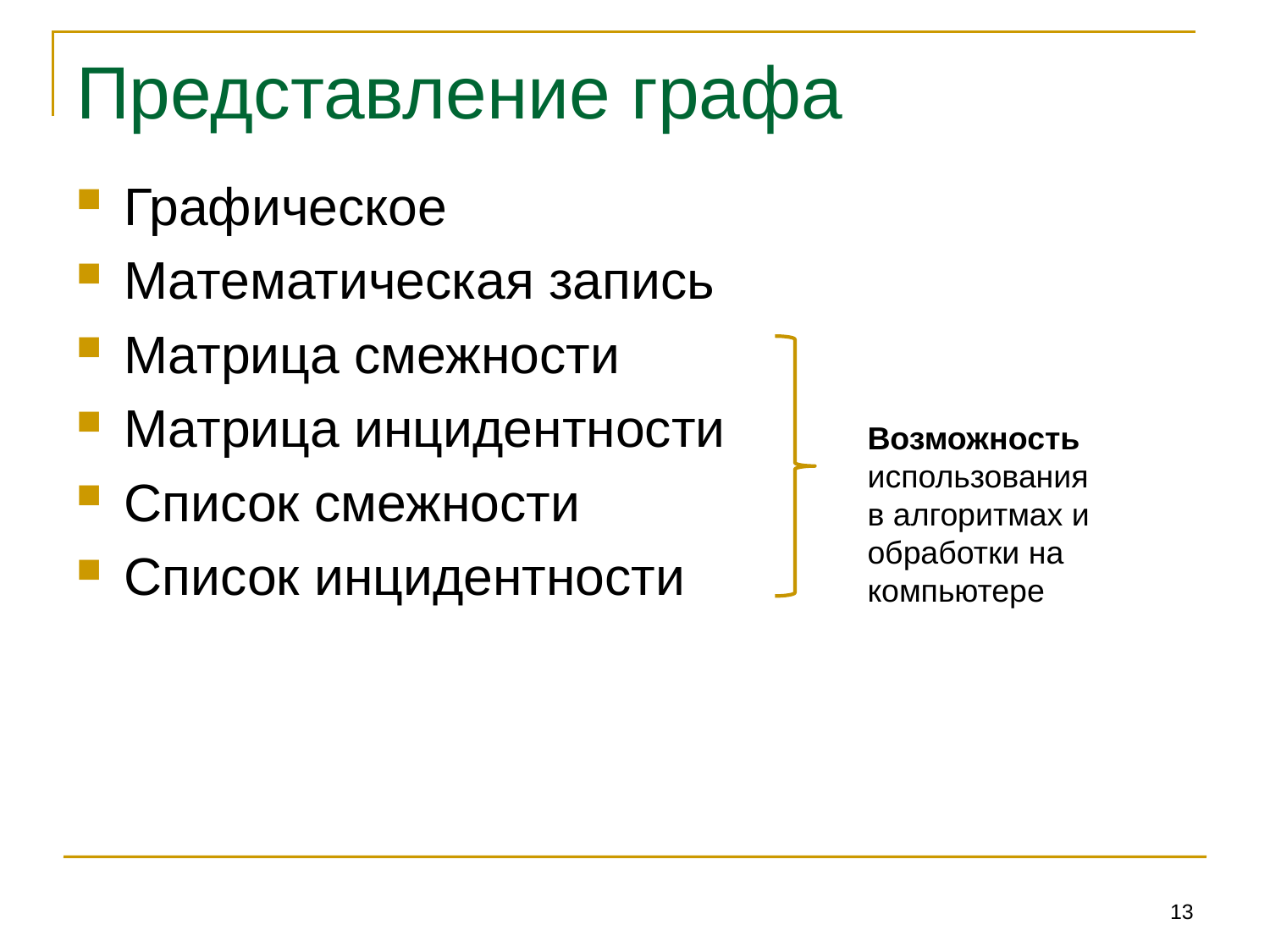

# Представление графа
Графическое
Математическая запись
Матрица смежности
Матрица инцидентности
Список смежности
Список инцидентности

Возможность использования в алгоритмах и обработки на компьютере
13